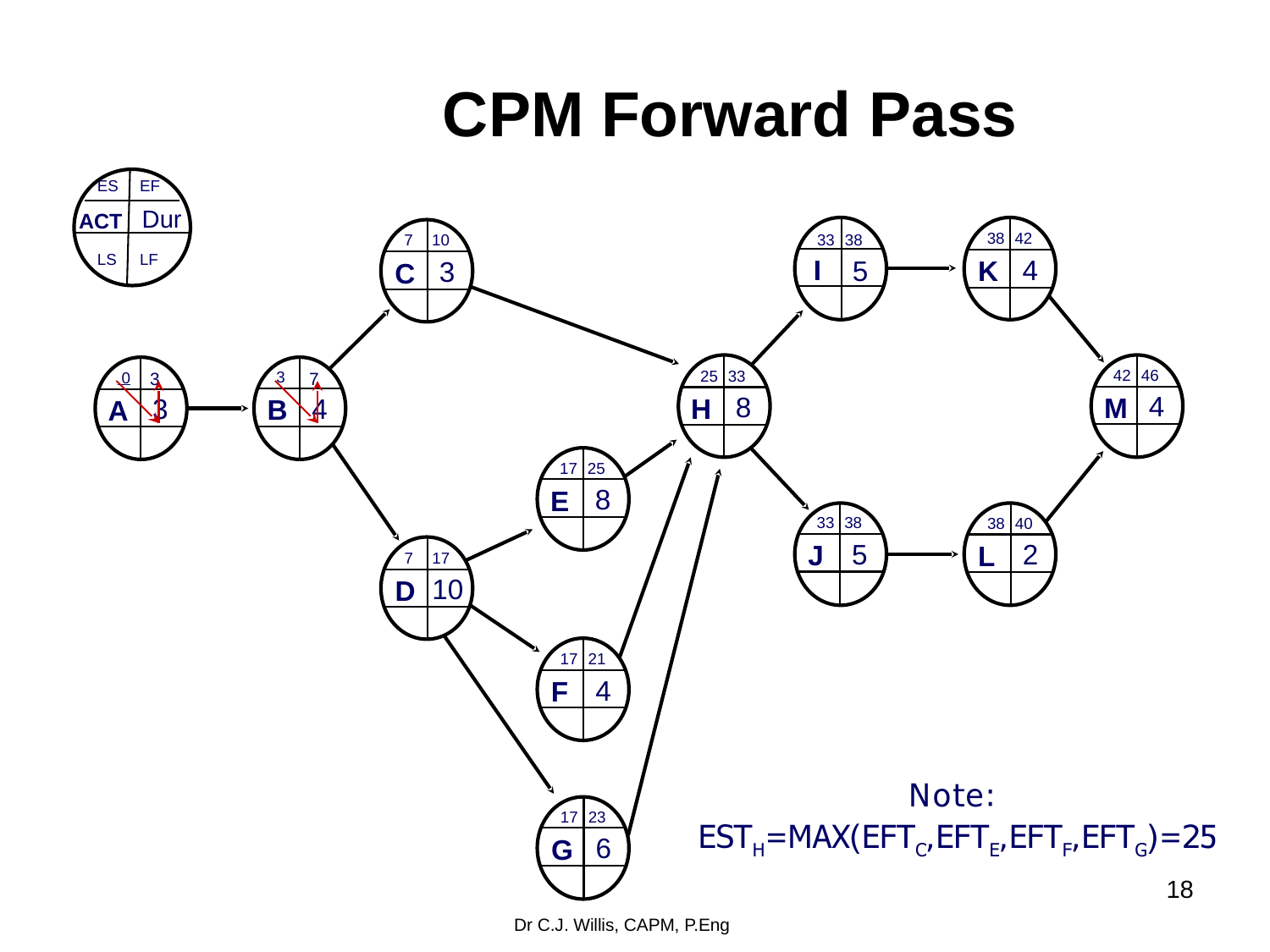

# CPM Forward Pass
ACT
ES
EF
Dur

I

K
38
42
4

C
7
10
3
33
38
LS
LF
5
M
42
46
4

H
B

A

25
33
3
 7
 0
 3
8
4
3
E
17
25
8

J
33
38
5
L
38
40
2

D
7
17
10

F
17
21
4
Note:
ESTH=MAX(EFTC,EFTE,EFTF,EFTG)=25
G
17
23
6

18
Dr C.J. Willis, CAPM, P.Eng